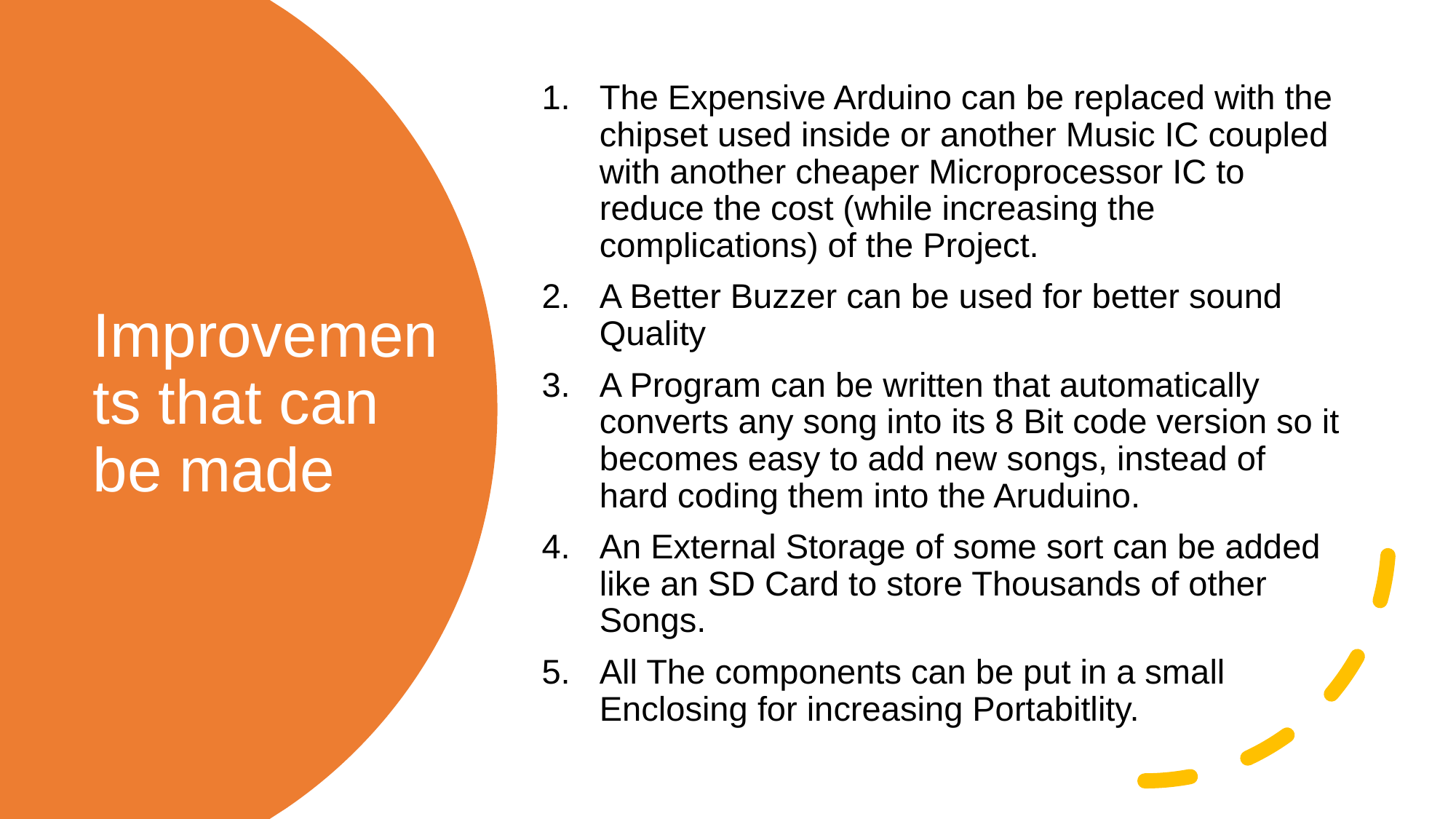

The Expensive Arduino can be replaced with the chipset used inside or another Music IC coupled with another cheaper Microprocessor IC to reduce the cost (while increasing the complications) of the Project.
A Better Buzzer can be used for better sound Quality
A Program can be written that automatically converts any song into its 8 Bit code version so it becomes easy to add new songs, instead of hard coding them into the Aruduino.
An External Storage of some sort can be added like an SD Card to store Thousands of other Songs.
All The components can be put in a small Enclosing for increasing Portabitlity.
# Improvements that can be made